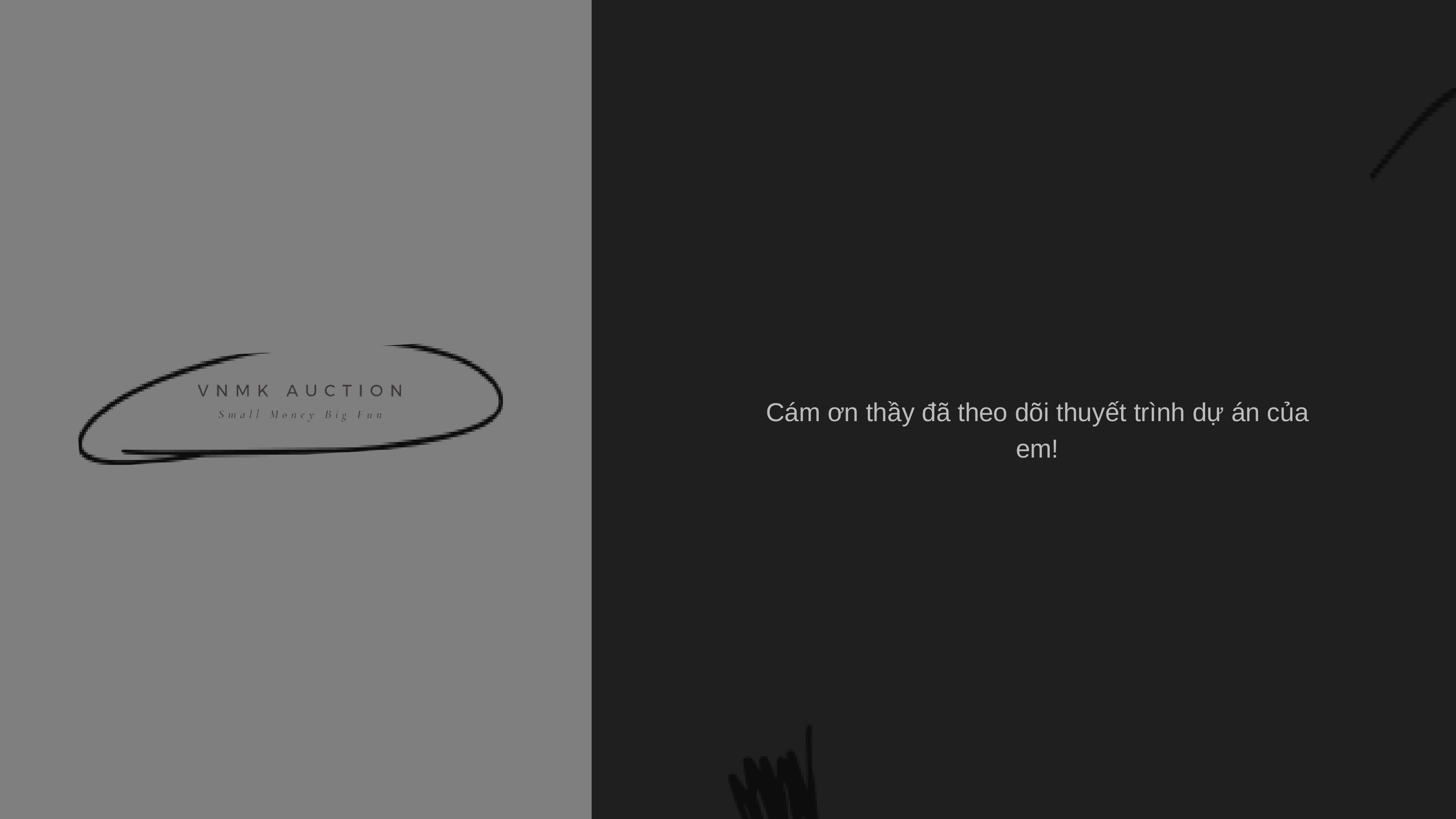

Cám ơn thầy đã theo dõi thuyết trình dự án của em!